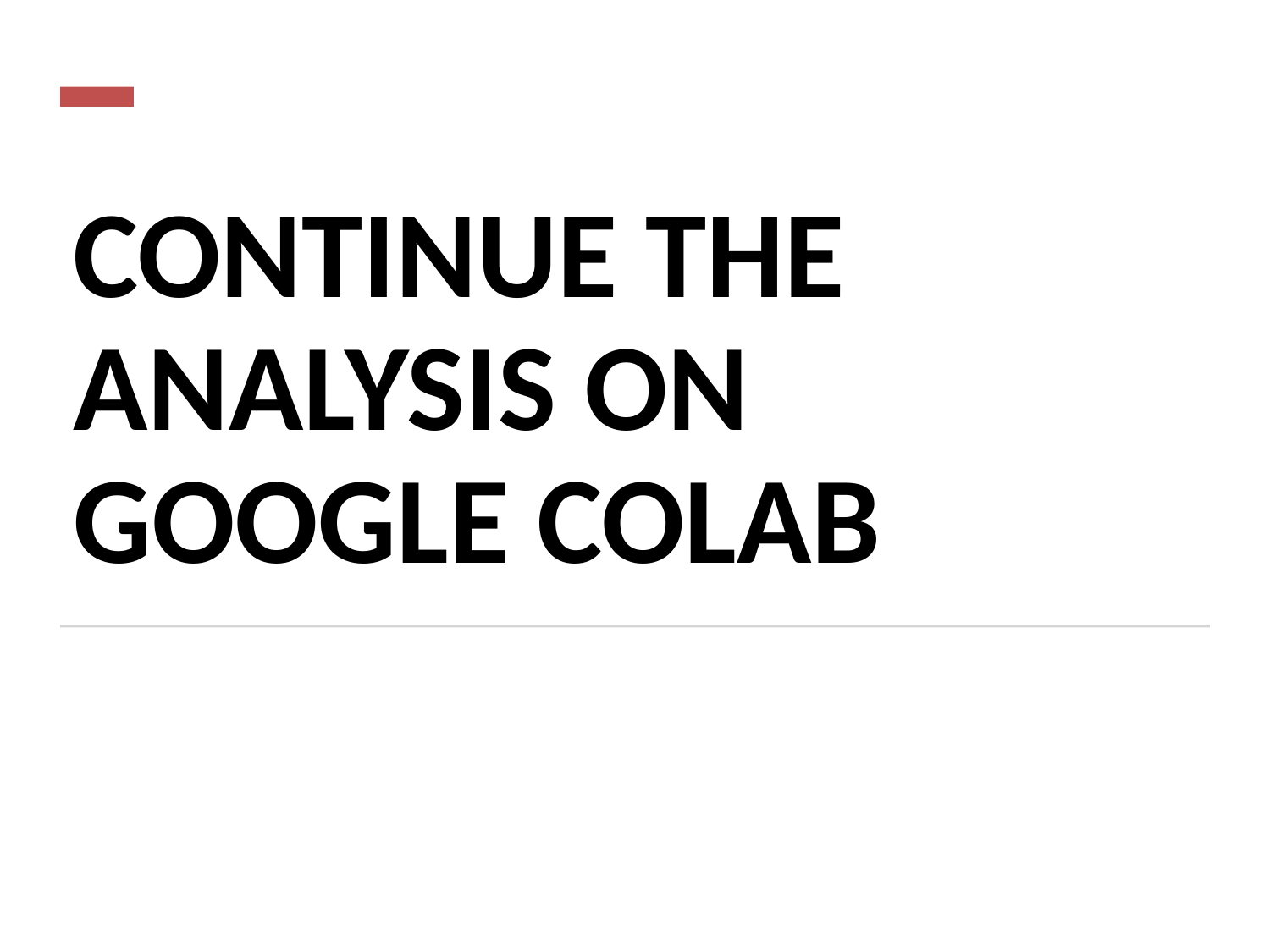

# Continue the Analysis on Google Colab